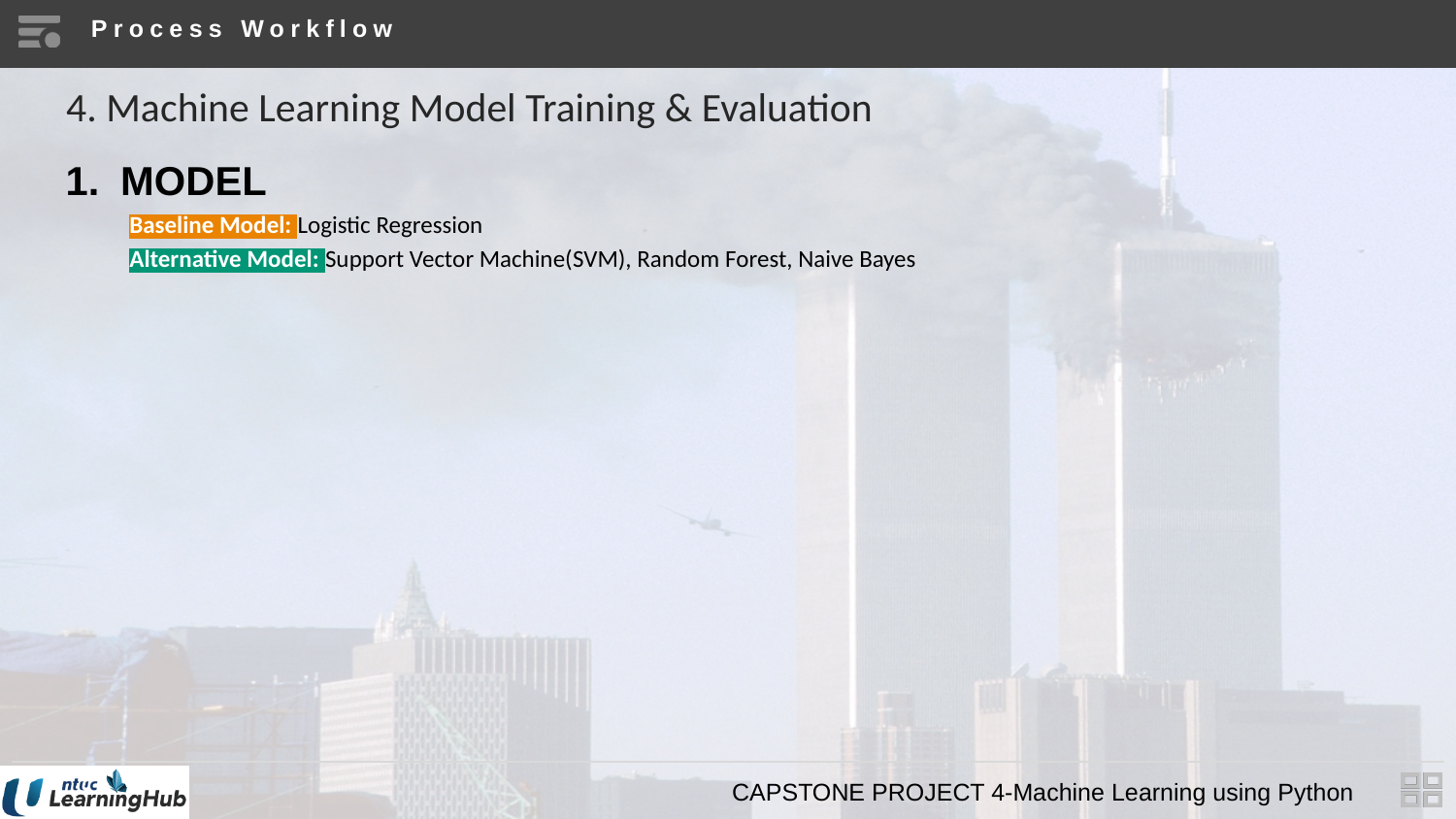

Process Workflow
4. Machine Learning Model Training & Evaluation
MODEL
Baseline Model: Logistic Regression
Alternative Model: Support Vector Machine(SVM), Random Forest, Naive Bayes